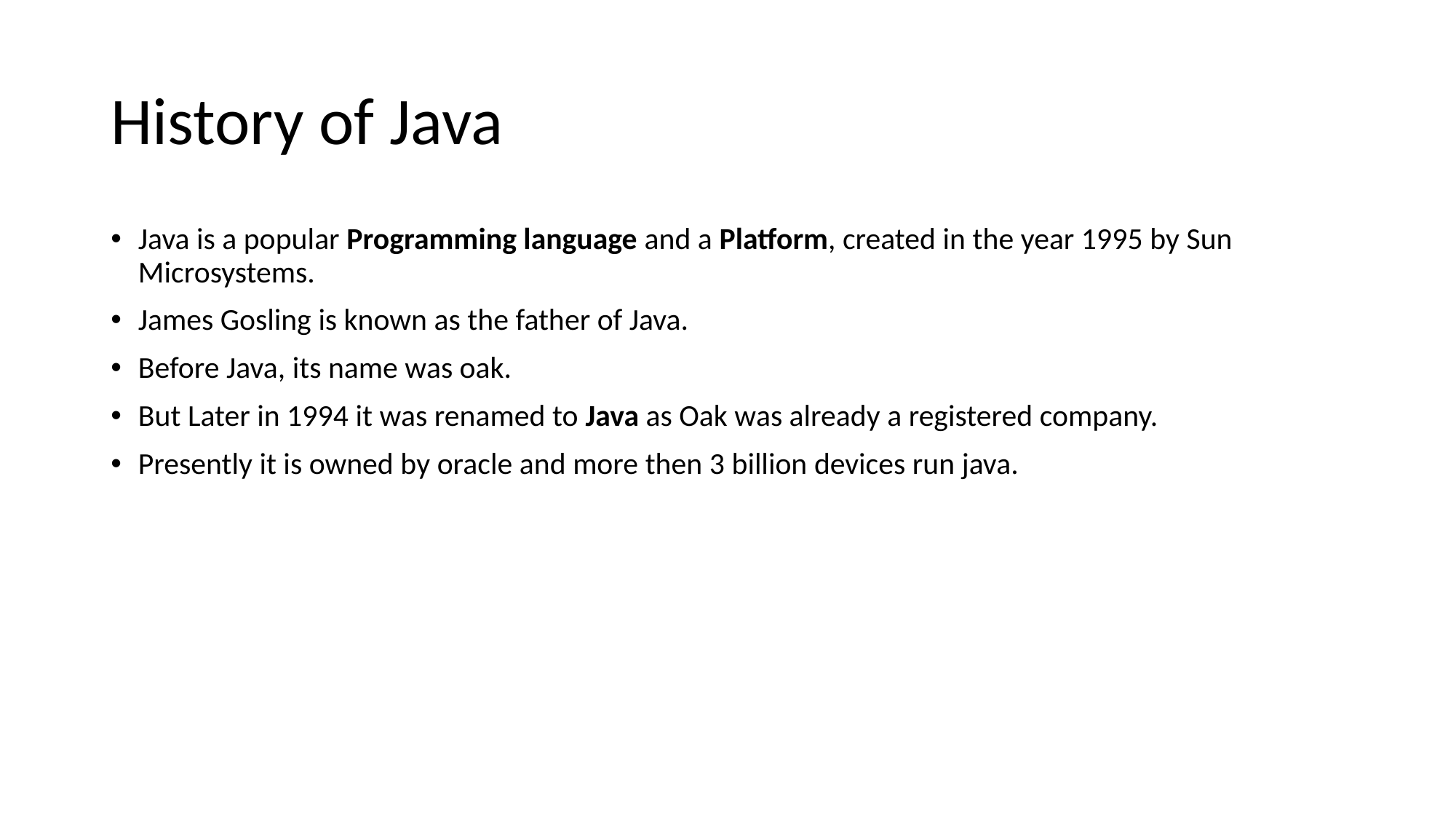

# History of Java
Java is a popular Programming language and a Platform, created in the year 1995 by Sun Microsystems.
James Gosling is known as the father of Java.
Before Java, its name was oak.
But Later in 1994 it was renamed to Java as Oak was already a registered company.
Presently it is owned by oracle and more then 3 billion devices run java.